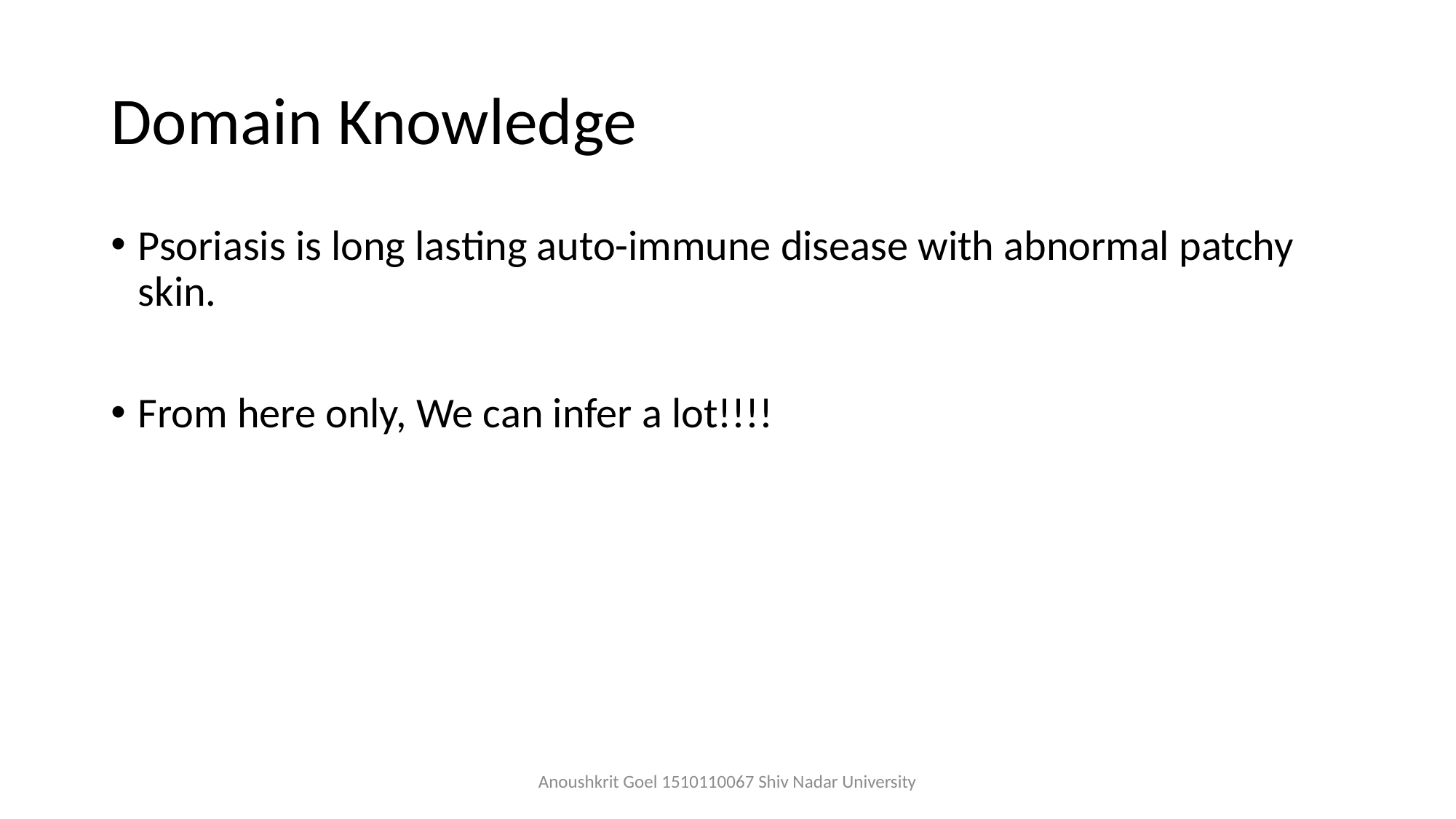

# Domain Knowledge
Psoriasis is long lasting auto-immune disease with abnormal patchy skin.

From here only, We can infer a lot!!!!
Anoushkrit Goel 1510110067 Shiv Nadar University